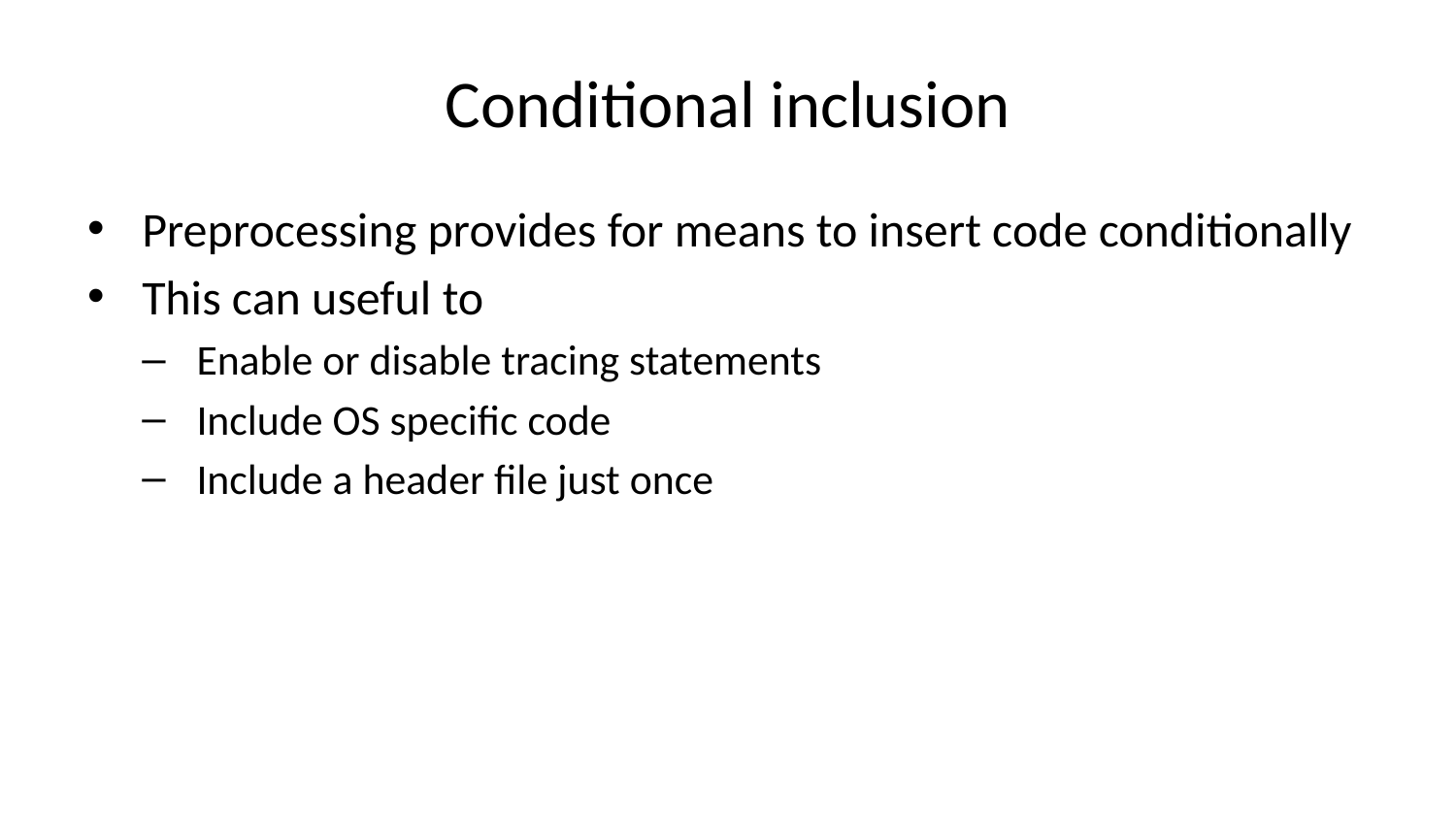

# Conditional inclusion
Preprocessing provides for means to insert code conditionally
This can useful to
Enable or disable tracing statements
Include OS specific code
Include a header file just once